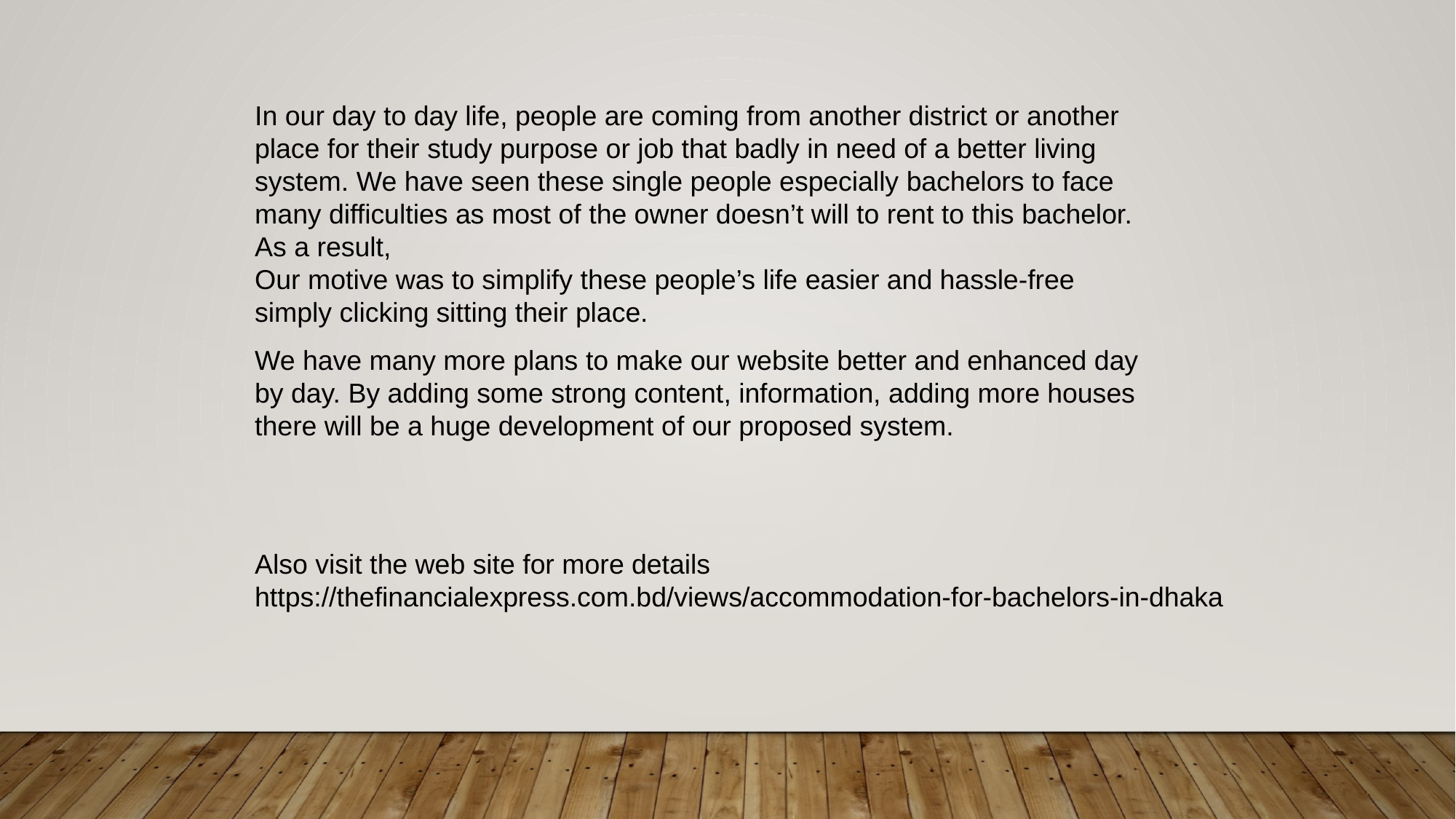

In our day to day life, people are coming from another district or another place for their study purpose or job that badly in need of a better living system. We have seen these single people especially bachelors to face many difficulties as most of the owner doesn’t will to rent to this bachelor. As a result,
Our motive was to simplify these people’s life easier and hassle-free simply clicking sitting their place.
We have many more plans to make our website better and enhanced day by day. By adding some strong content, information, adding more houses there will be a huge development of our proposed system.
Also visit the web site for more details
https://thefinancialexpress.com.bd/views/accommodation-for-bachelors-in-dhaka